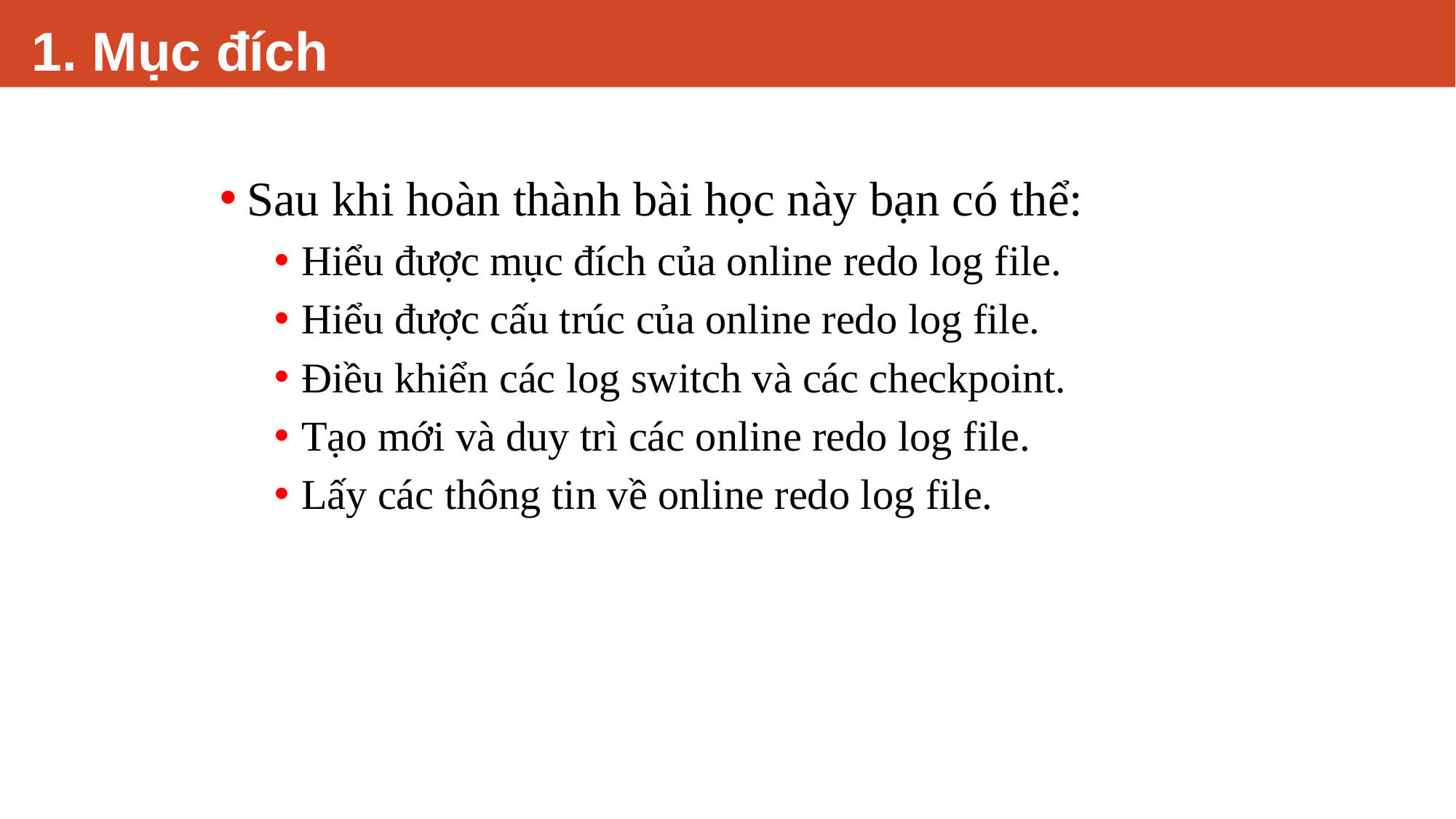

# 1. Mục đích
Mục đích
Sau khi hoàn thành bài học này bạn có thể:
Hiểu được mục đích của online redo log file.
Hiểu được cấu trúc của online redo log file.
Điều khiển các log switch và các checkpoint.
Tạo mới và duy trì các online redo log file.
Lấy các thông tin về online redo log file.